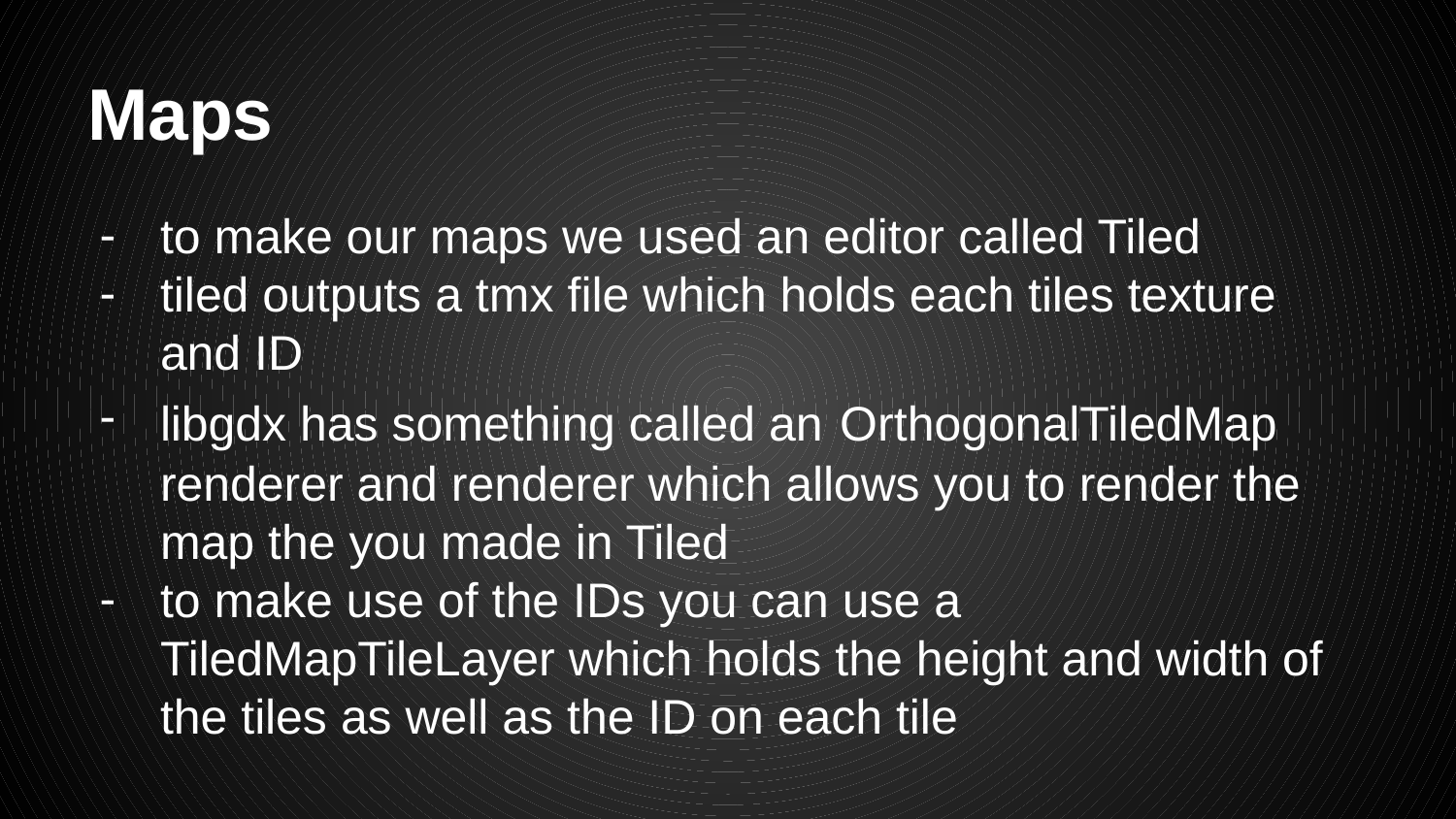

# Maps
to make our maps we used an editor called Tiled
tiled outputs a tmx file which holds each tiles texture and ID
libgdx has something called an OrthogonalTiledMap renderer and renderer which allows you to render the map the you made in Tiled
to make use of the IDs you can use a  TiledMapTileLayer which holds the height and width of the tiles as well as the ID on each tile